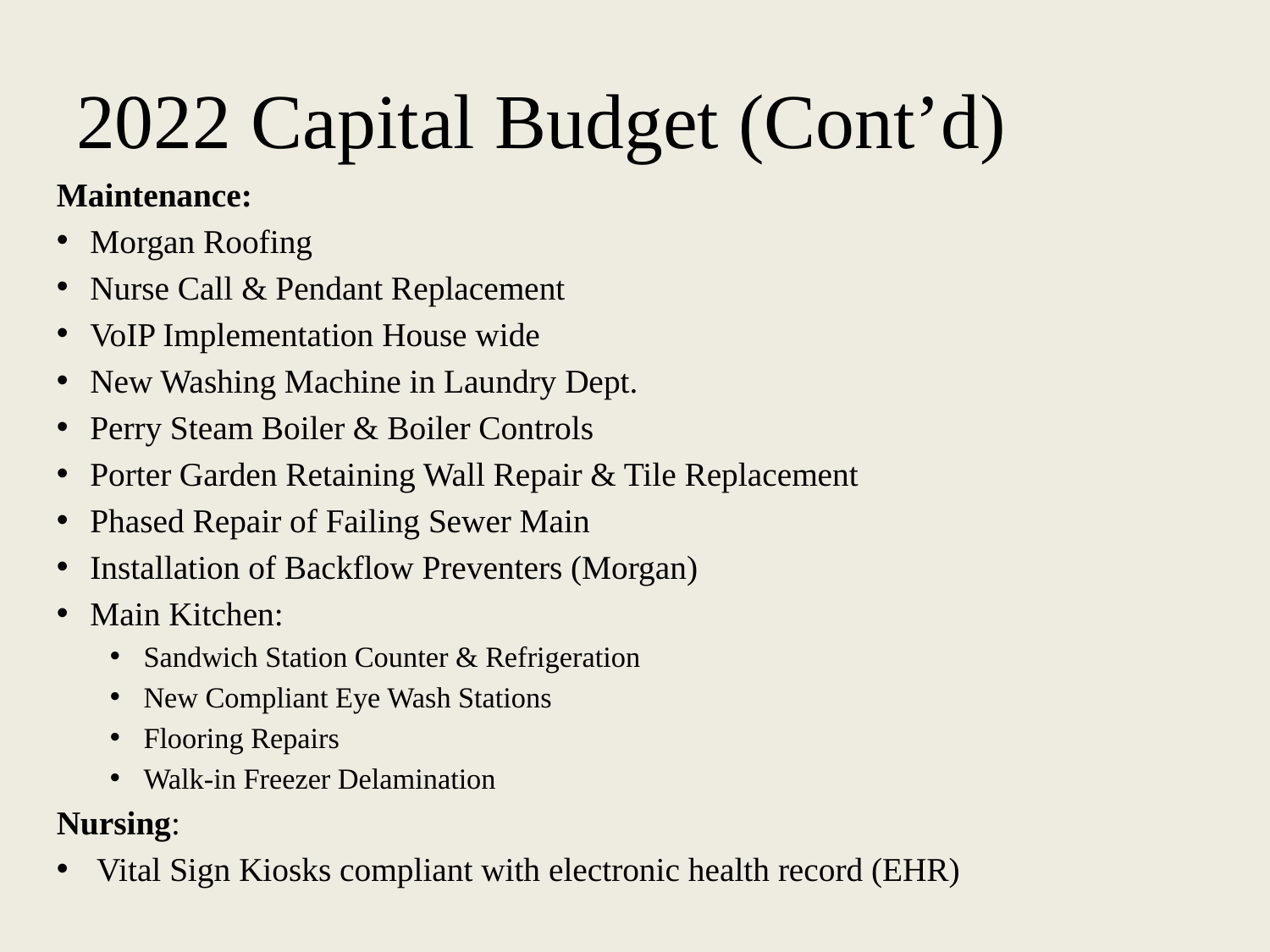

# 2022 Capital Budget (Cont’d)
Maintenance:
Morgan Roofing
Nurse Call & Pendant Replacement
VoIP Implementation House wide
New Washing Machine in Laundry Dept.
Perry Steam Boiler & Boiler Controls
Porter Garden Retaining Wall Repair & Tile Replacement
Phased Repair of Failing Sewer Main
Installation of Backflow Preventers (Morgan)
Main Kitchen:
Sandwich Station Counter & Refrigeration
New Compliant Eye Wash Stations
Flooring Repairs
Walk-in Freezer Delamination
Nursing:
Vital Sign Kiosks compliant with electronic health record (EHR)